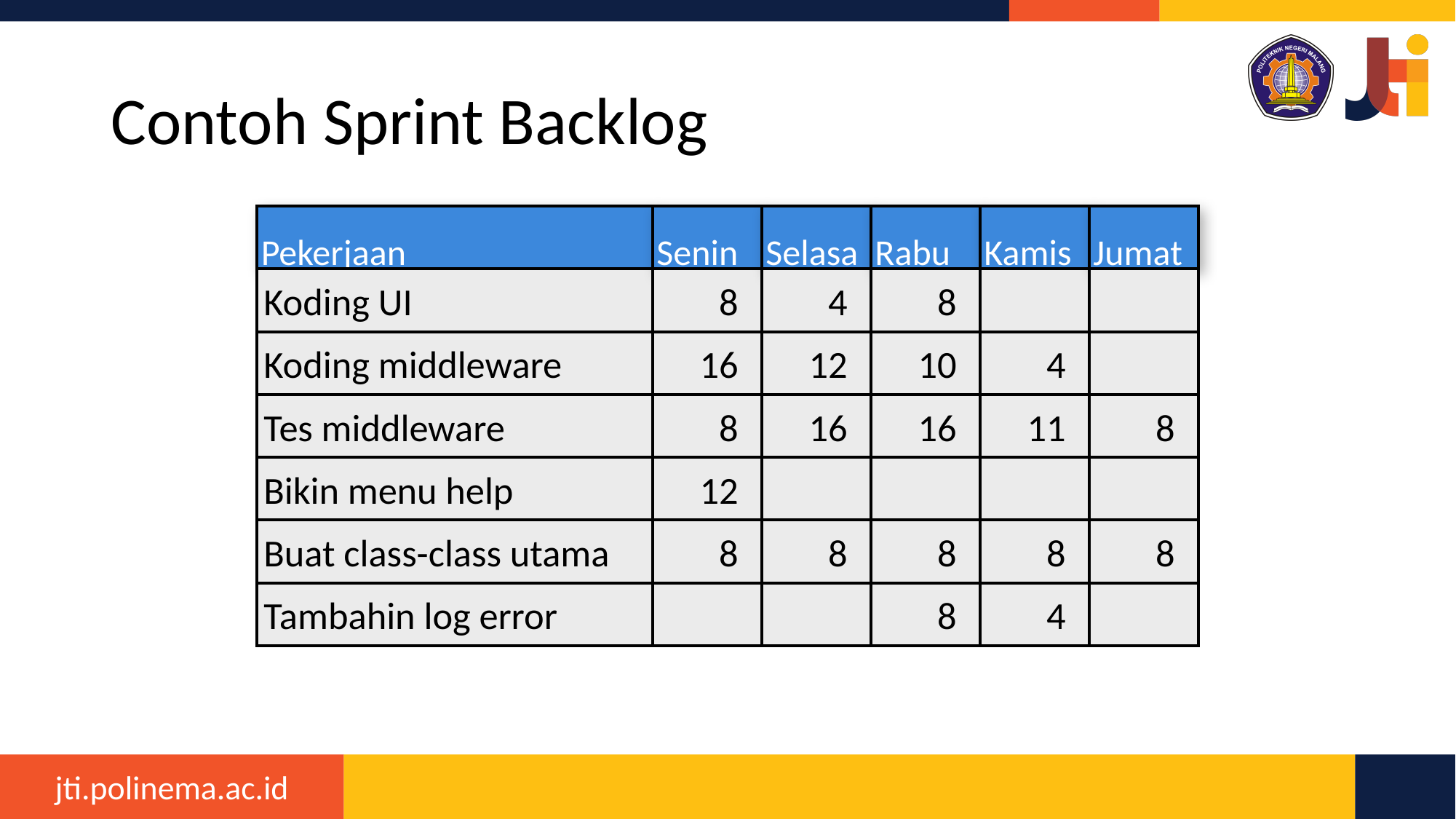

# Contoh Sprint Backlog

Pekerjaan

Senin

Rabu

Selasa

Kamis

Jumat

8

10

16

8

Tambahin log error

8

8

16

8

12

8

4

12

16

8

4

11

8

4

8

8

Koding UI

Koding middleware

Tes middleware

Bikin menu help

Buat class-class utama